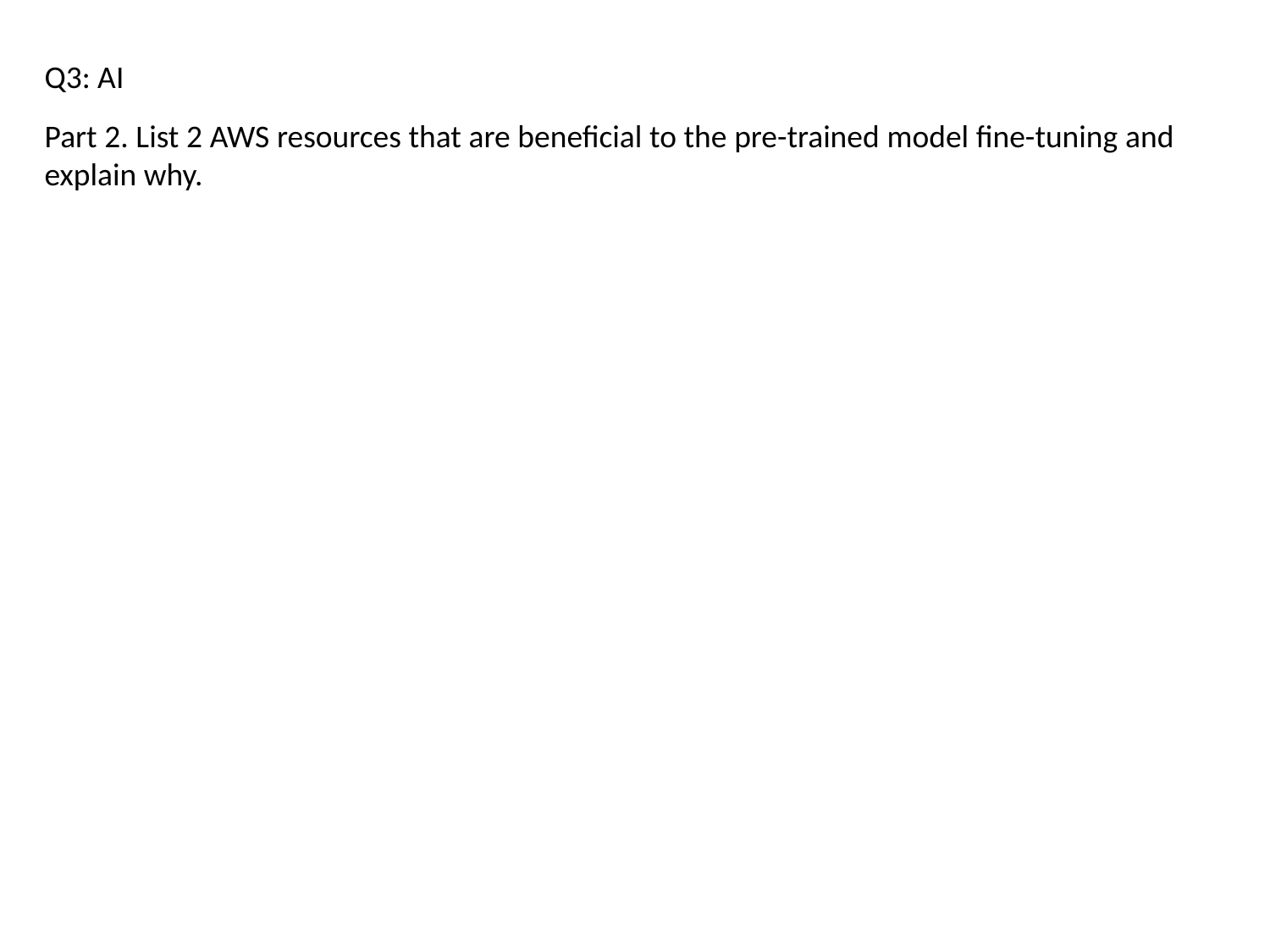

Q3: AI
Part 2. List 2 AWS resources that are beneficial to the pre-trained model fine-tuning and explain why.